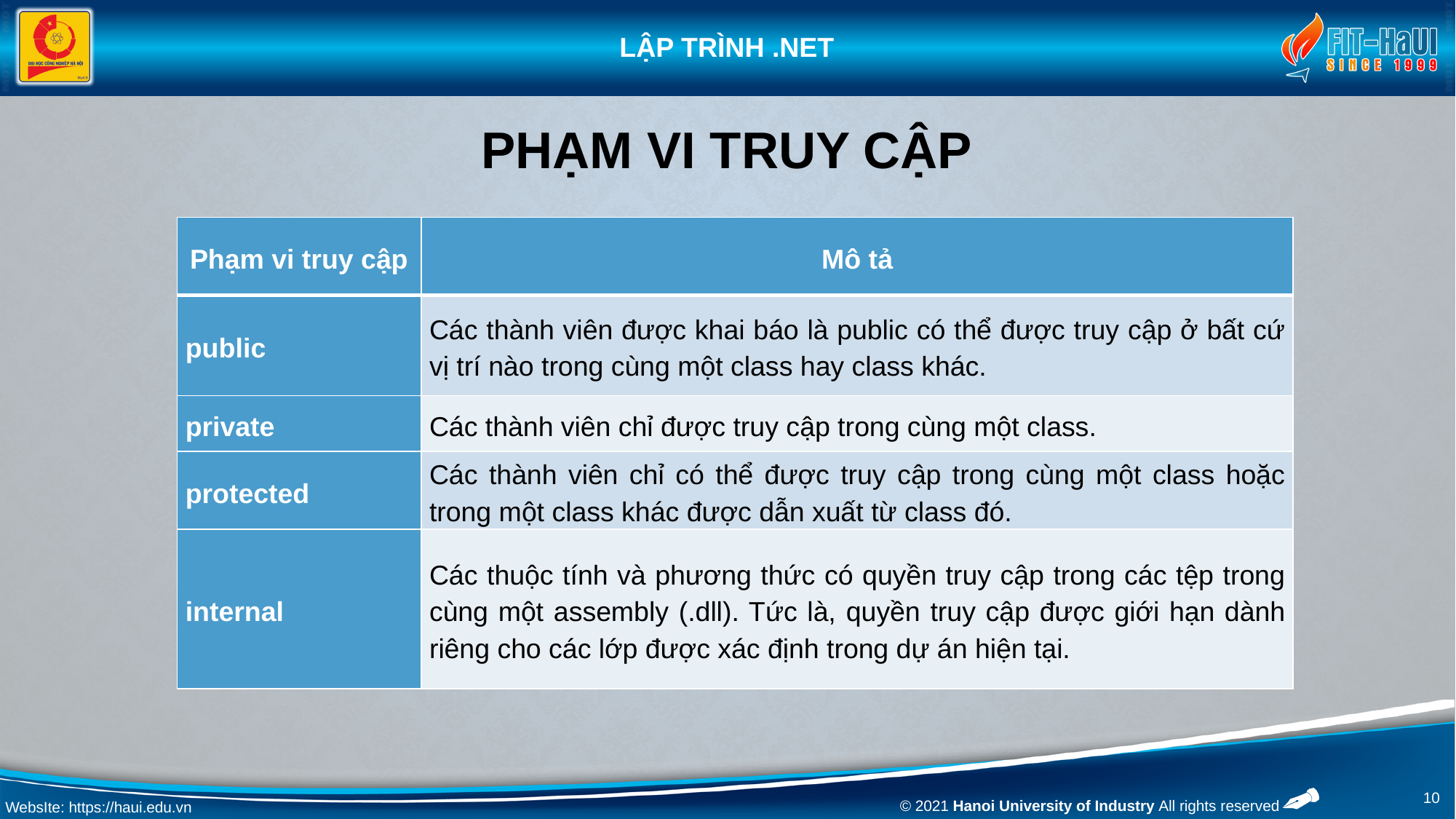

# Phạm vi truy cập
| Phạm vi truy cập | Mô tả |
| --- | --- |
| public | Các thành viên được khai báo là public có thể được truy cập ở bất cứ vị trí nào trong cùng một class hay class khác. |
| private | Các thành viên chỉ được truy cập trong cùng một class. |
| protected | Các thành viên chỉ có thể được truy cập trong cùng một class hoặc trong một class khác được dẫn xuất từ class đó. |
| internal | Các thuộc tính và phương thức có quyền truy cập trong các tệp trong cùng một assembly (.dll). Tức là, quyền truy cập được giới hạn dành riêng cho các lớp được xác định trong dự án hiện tại. |